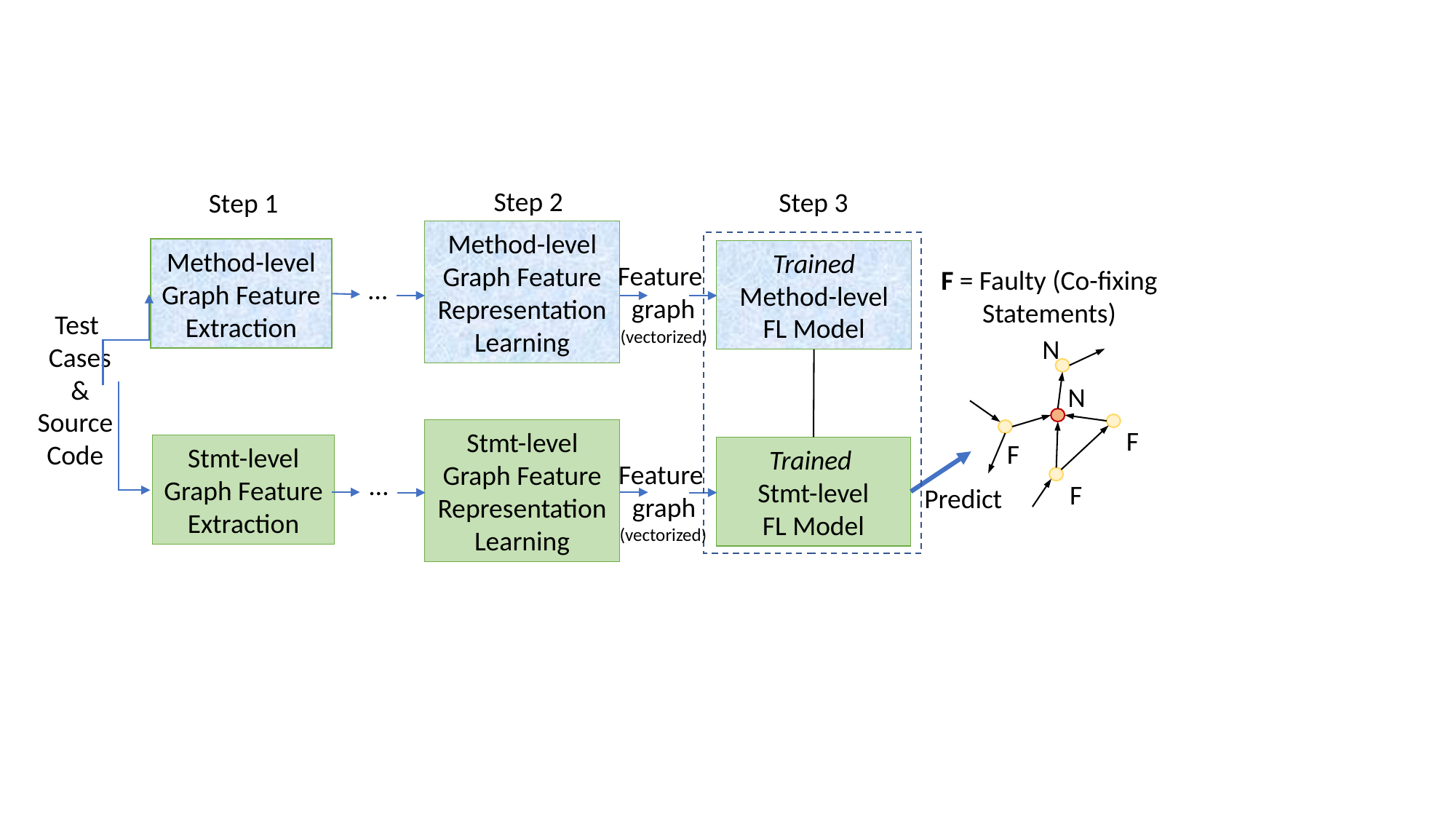

Step 2
Step 3
Step 1
Method-level
Graph Feature Representation Learning

Method-level
Graph Feature Extraction
Trained Method-level
FL Model
Feature
graph
F = Faulty (Co-fixing Statements)
…
Test
Cases
&
(vectorized)
N

N
F
F
F
Source
Code
Stmt-level
Graph Feature Representation Learning
Stmt-level
Graph Feature Extraction
Trained
Stmt-level
FL Model
Feature
graph
…
Predict
(vectorized)